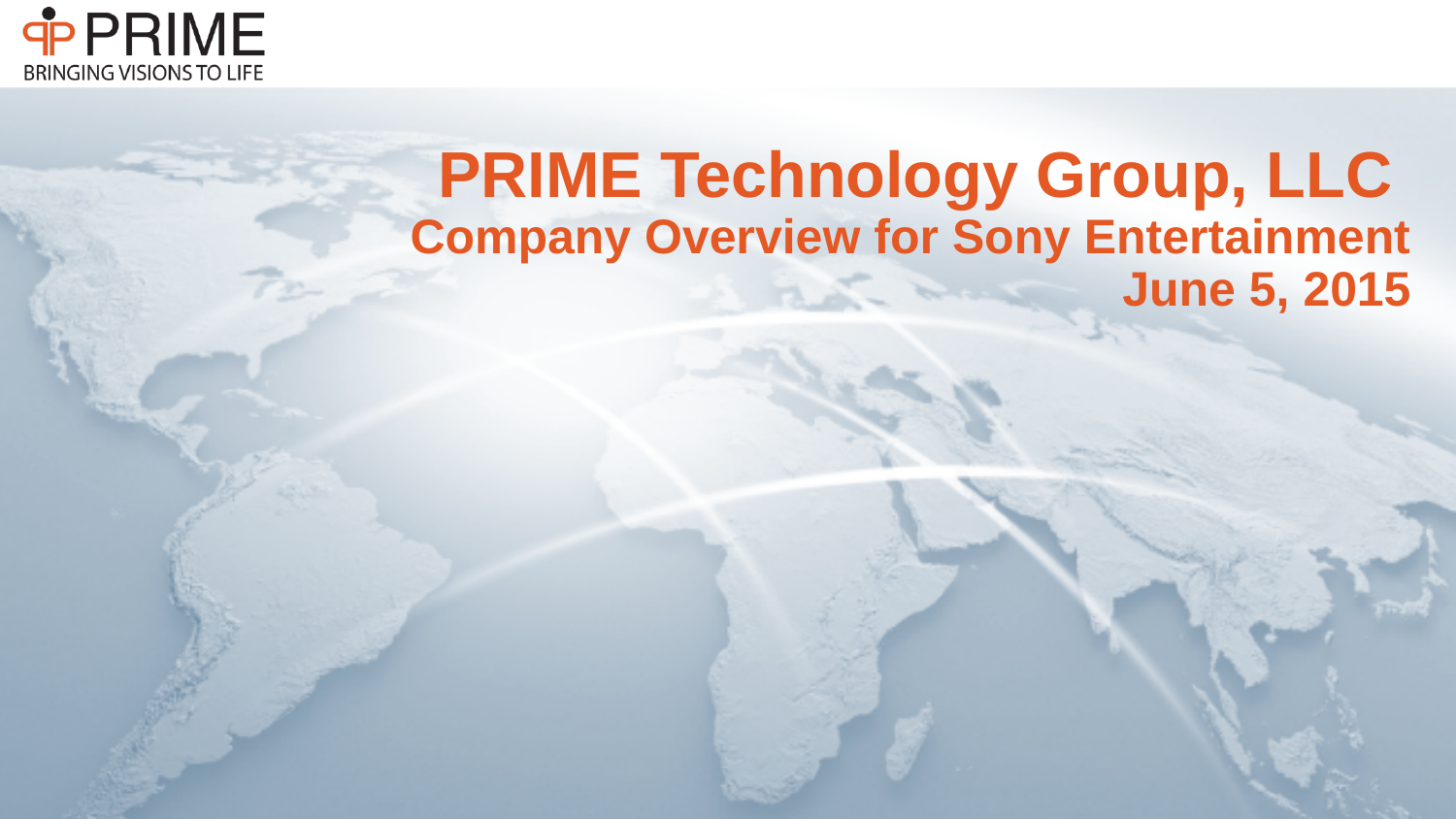

# PRIME Technology Group, LLC Company Overview for Sony Entertainment June 5, 2015